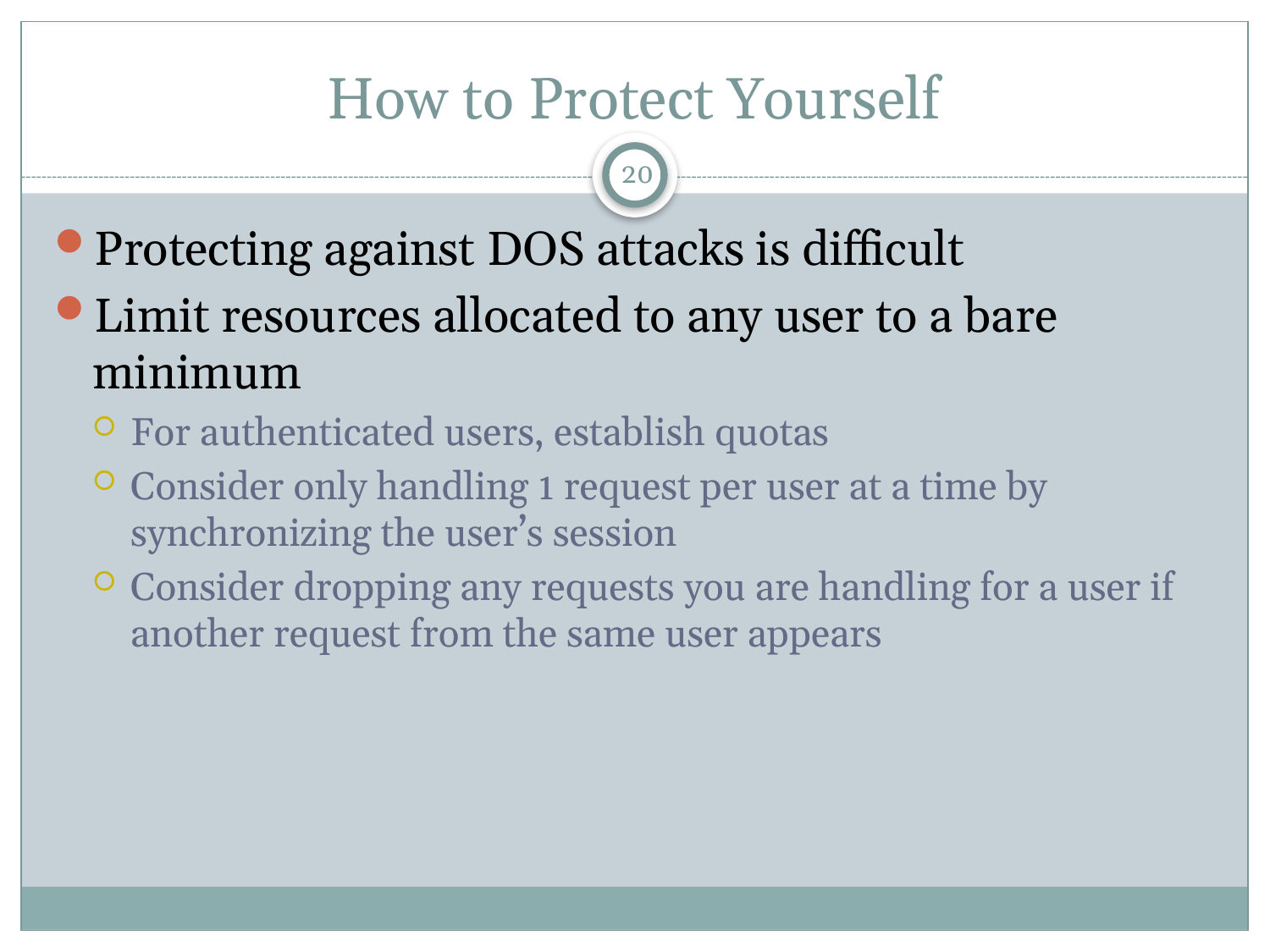

# How to Protect Yourself
20
Protecting against DOS attacks is difficult
Limit resources allocated to any user to a bare minimum
For authenticated users, establish quotas
Consider only handling 1 request per user at a time by synchronizing the user’s session
Consider dropping any requests you are handling for a user if another request from the same user appears